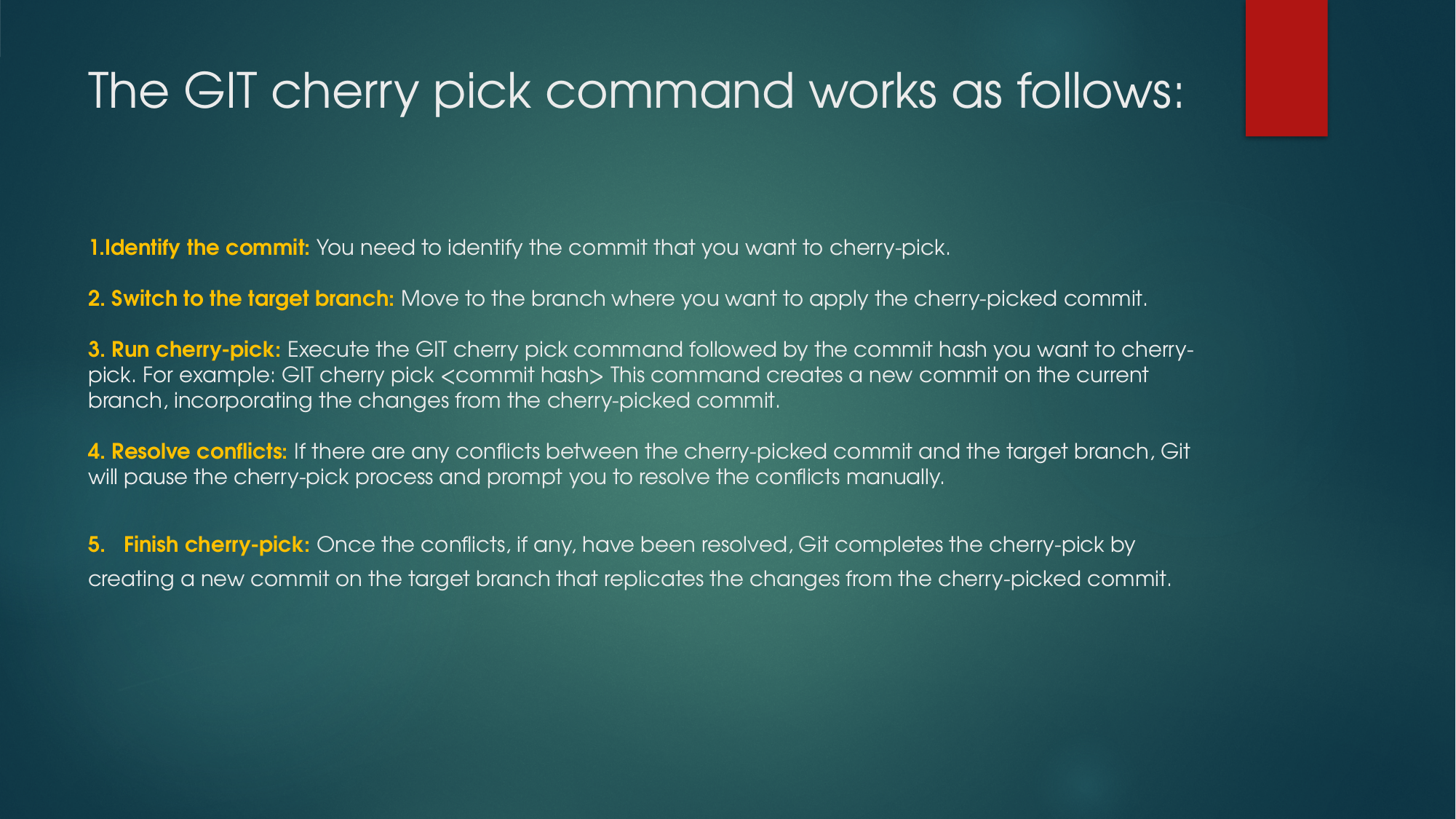

# The GIT cherry pick command works as follows: 1.Identify the commit: You need to identify the commit that you want to cherry-pick. 2. Switch to the target branch: Move to the branch where you want to apply the cherry-picked commit. 3. Run cherry-pick: Execute the GIT cherry pick command followed by the commit hash you want to cherry-pick. For example: GIT cherry pick <commit hash> This command creates a new commit on the current branch, incorporating the changes from the cherry-picked commit. 4. Resolve conflicts: If there are any conflicts between the cherry-picked commit and the target branch, Git will pause the cherry-pick process and prompt you to resolve the conflicts manually. 5. Finish cherry-pick: Once the conflicts, if any, have been resolved, Git completes the cherry-pick by creating a new commit on the target branch that replicates the changes from the cherry-picked commit.